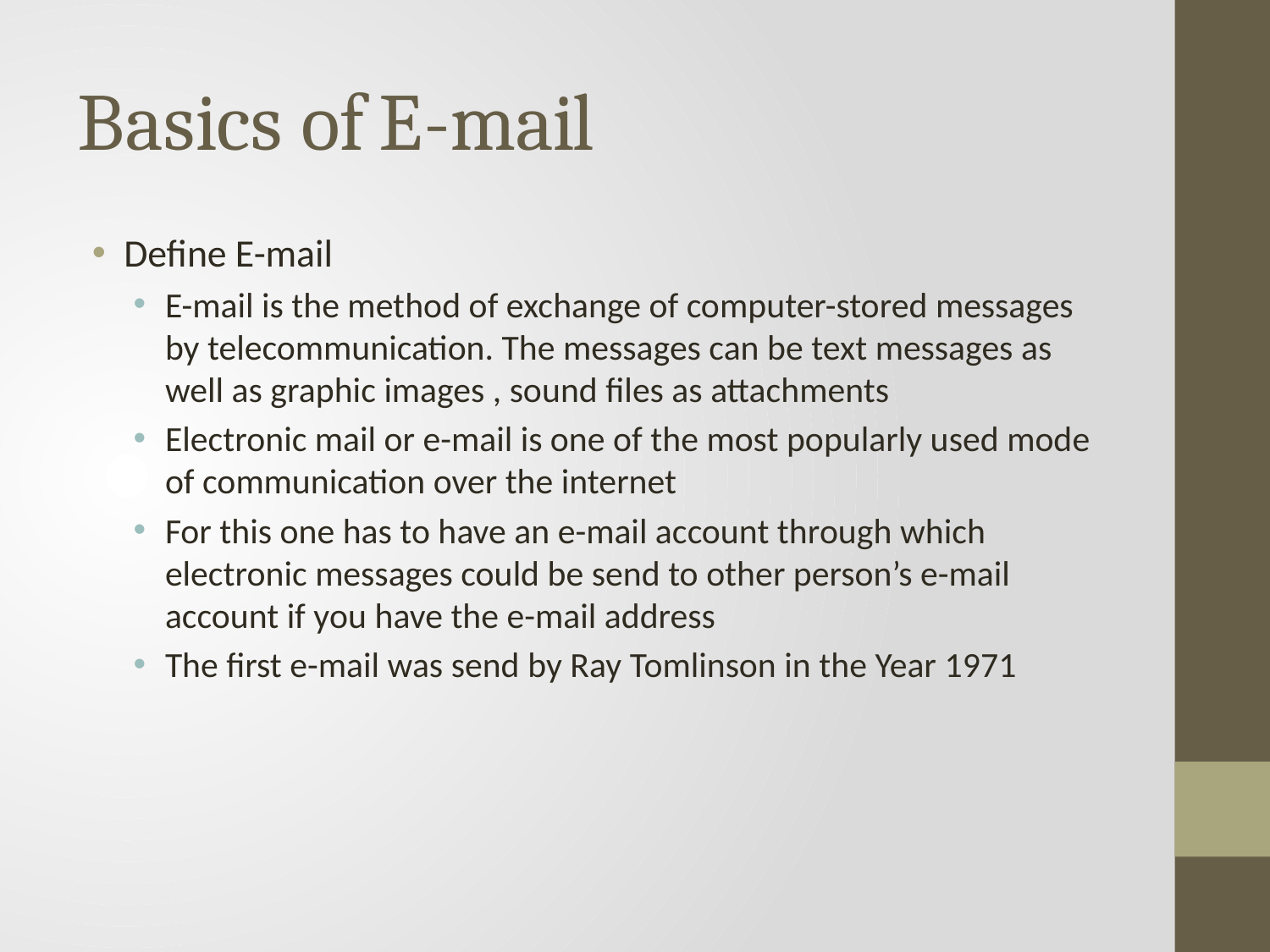

# Basics of E-mail
Define E-mail
E-mail is the method of exchange of computer-stored messages by telecommunication. The messages can be text messages as well as graphic images , sound files as attachments
Electronic mail or e-mail is one of the most popularly used mode of communication over the internet
For this one has to have an e-mail account through which electronic messages could be send to other person’s e-mail account if you have the e-mail address
The first e-mail was send by Ray Tomlinson in the Year 1971